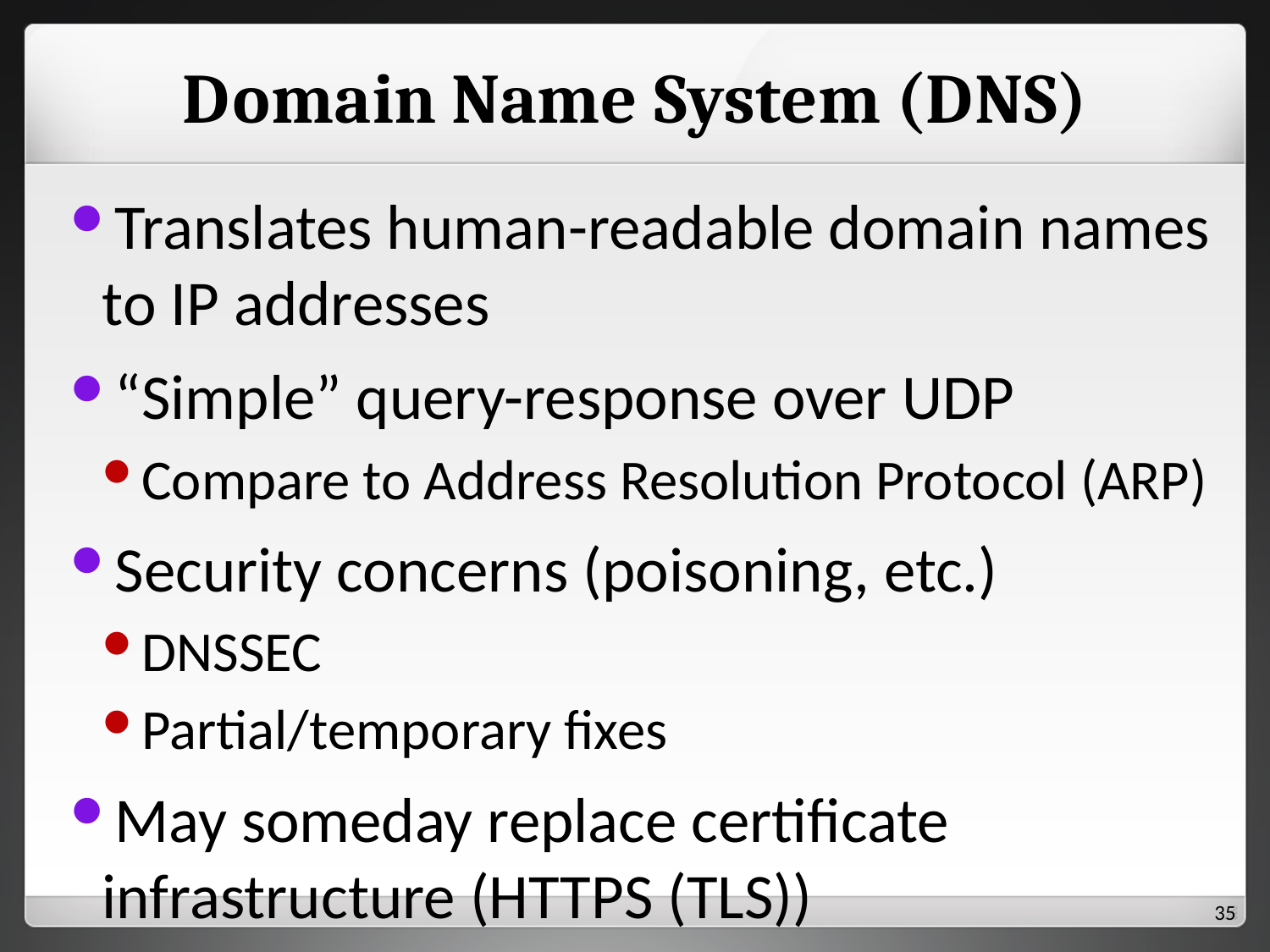

# Domain Name System (DNS)
Translates human-readable domain names to IP addresses
“Simple” query-response over UDP
Compare to Address Resolution Protocol (ARP)
Security concerns (poisoning, etc.)
DNSSEC
Partial/temporary fixes
May someday replace certificate infrastructure (HTTPS (TLS))
35